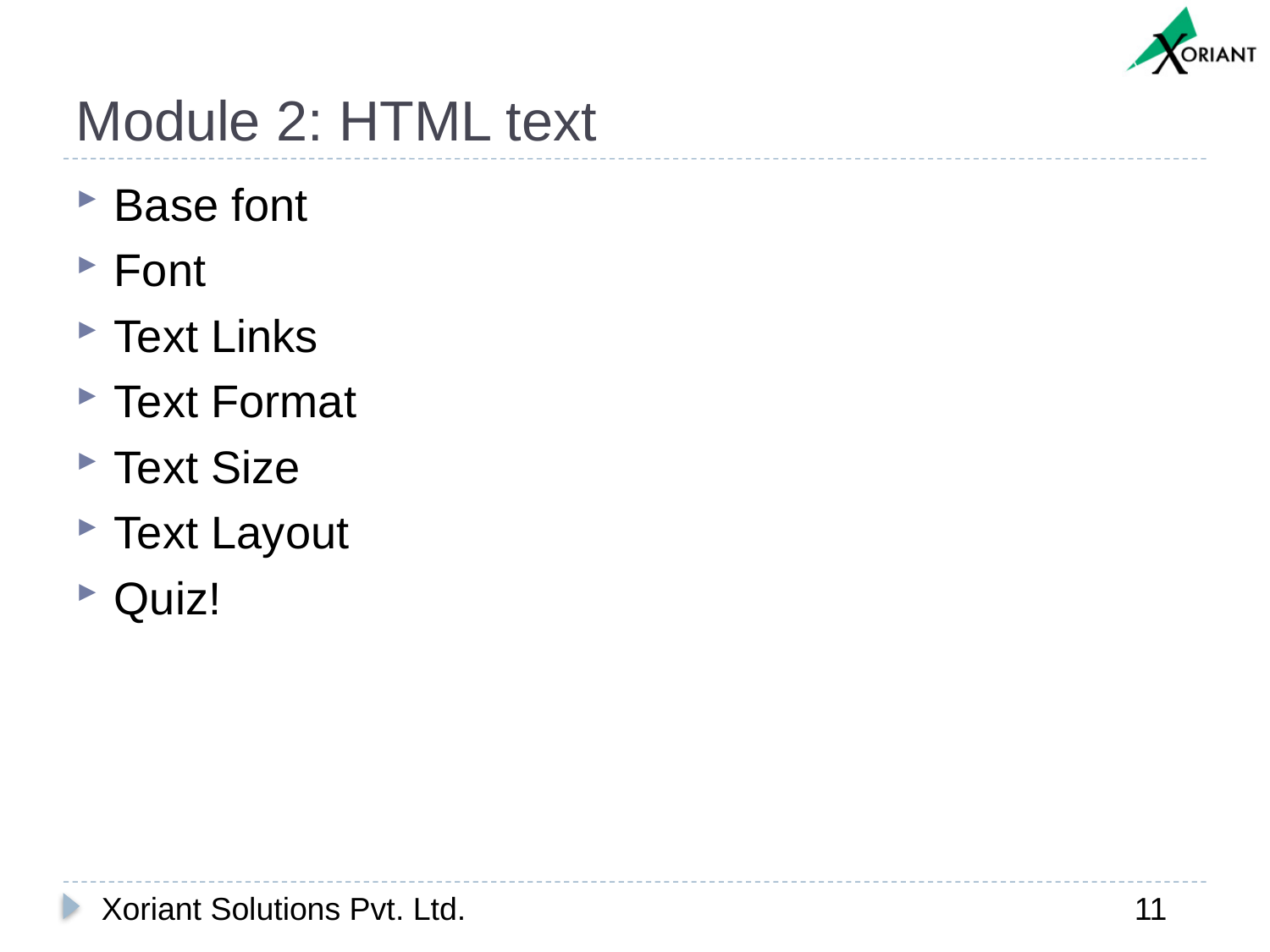

# Module 2: HTML text
Base font
Font
Text Links
Text Format
Text Size
Text Layout
Quiz!
Xoriant Solutions Pvt. Ltd.
11